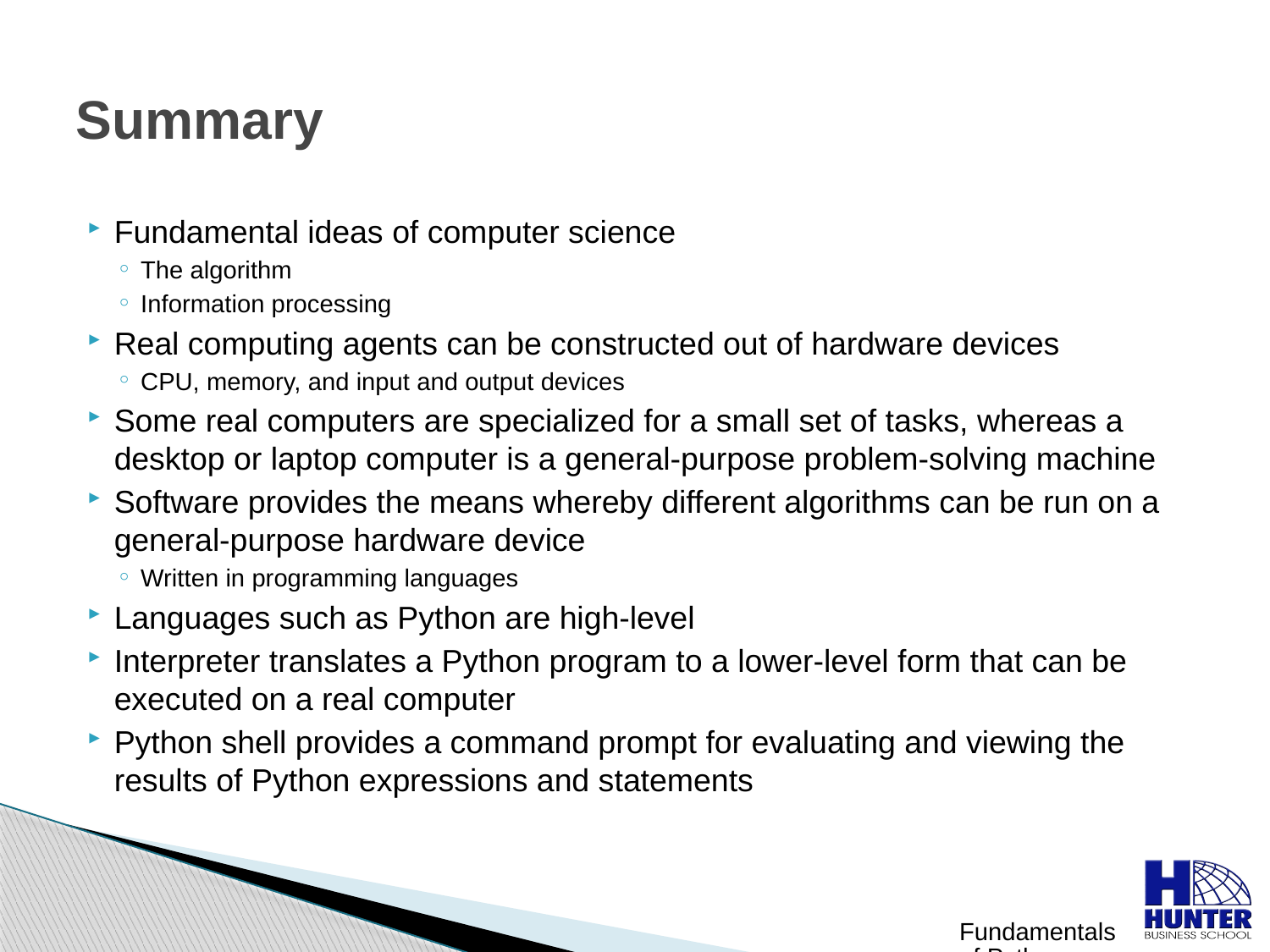

# Summary
Fundamental ideas of computer science
The algorithm
Information processing
Real computing agents can be constructed out of hardware devices
CPU, memory, and input and output devices
Some real computers are specialized for a small set of tasks, whereas a desktop or laptop computer is a general-purpose problem-solving machine
Software provides the means whereby different algorithms can be run on a general-purpose hardware device
Written in programming languages
Languages such as Python are high-level
Interpreter translates a Python program to a lower-level form that can be executed on a real computer
Python shell provides a command prompt for evaluating and viewing the results of Python expressions and statements
Fundamentals of Python